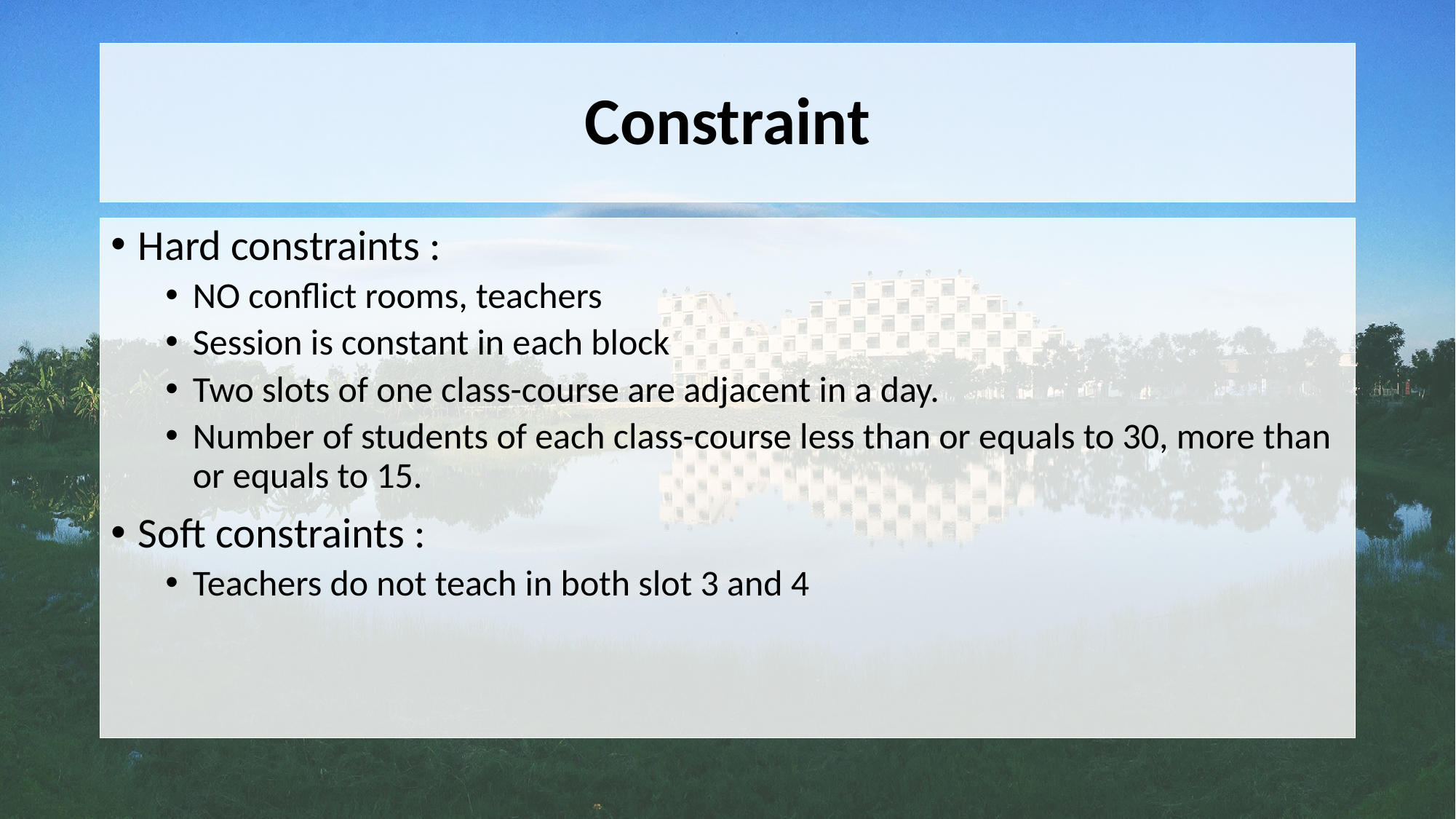

# Constraint
Hard constraints :
NO conflict rooms, teachers
Session is constant in each block
Two slots of one class-course are adjacent in a day.
Number of students of each class-course less than or equals to 30, more than or equals to 15.
Soft constraints :
Teachers do not teach in both slot 3 and 4